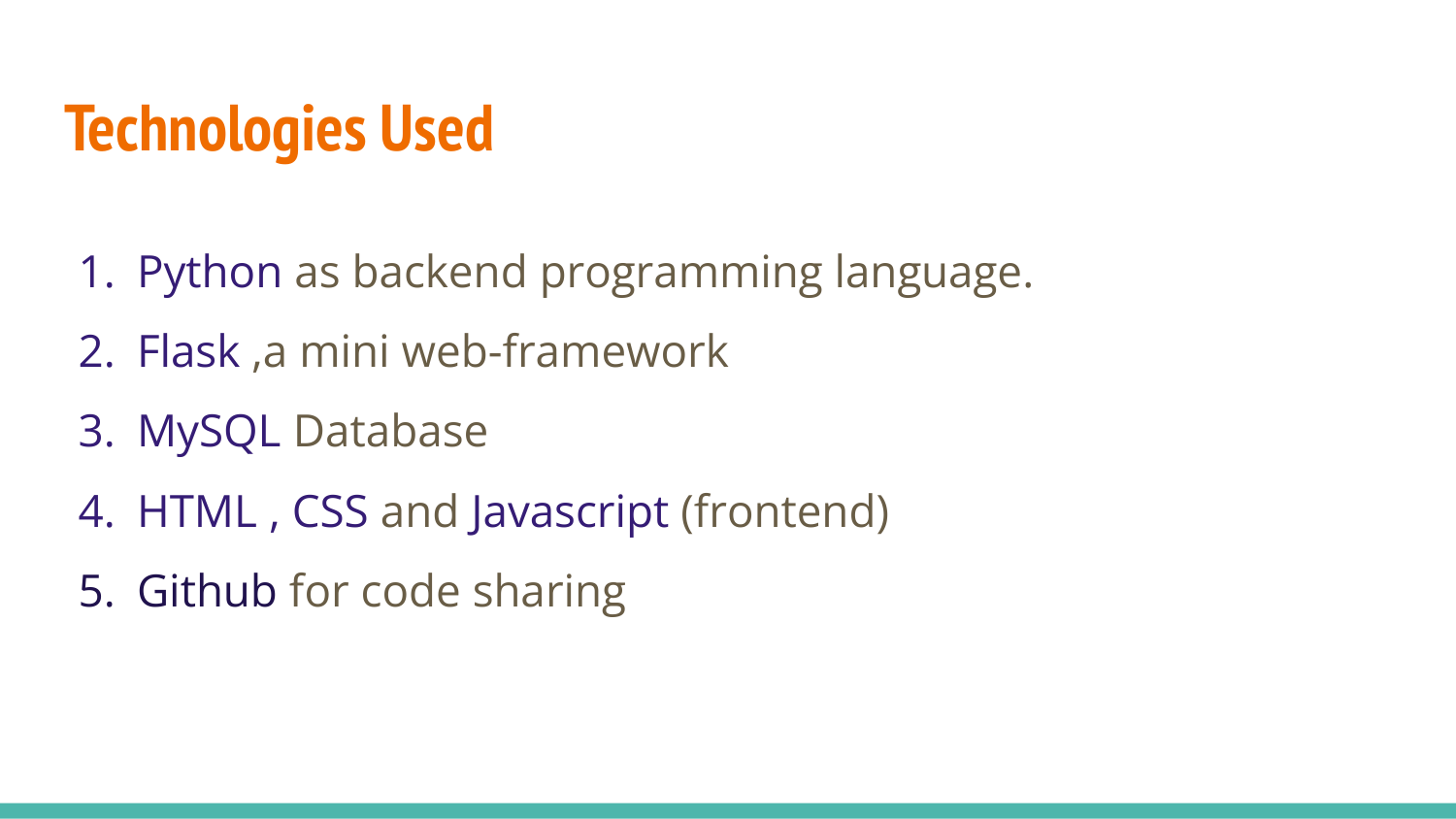

# Technologies Used
Python as backend programming language.
Flask ,a mini web-framework
MySQL Database
HTML , CSS and Javascript (frontend)
Github for code sharing